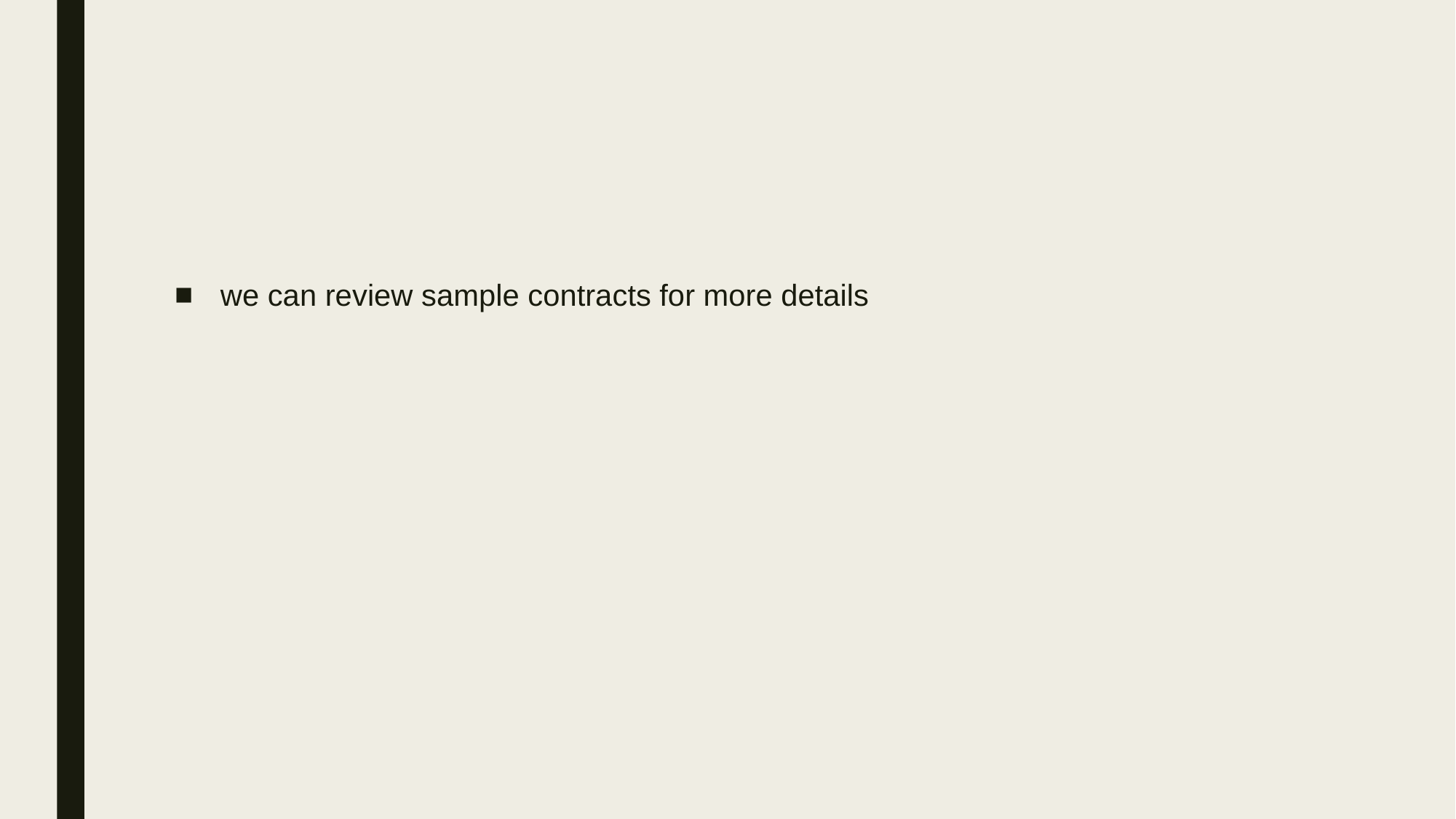

#
we can review sample contracts for more details